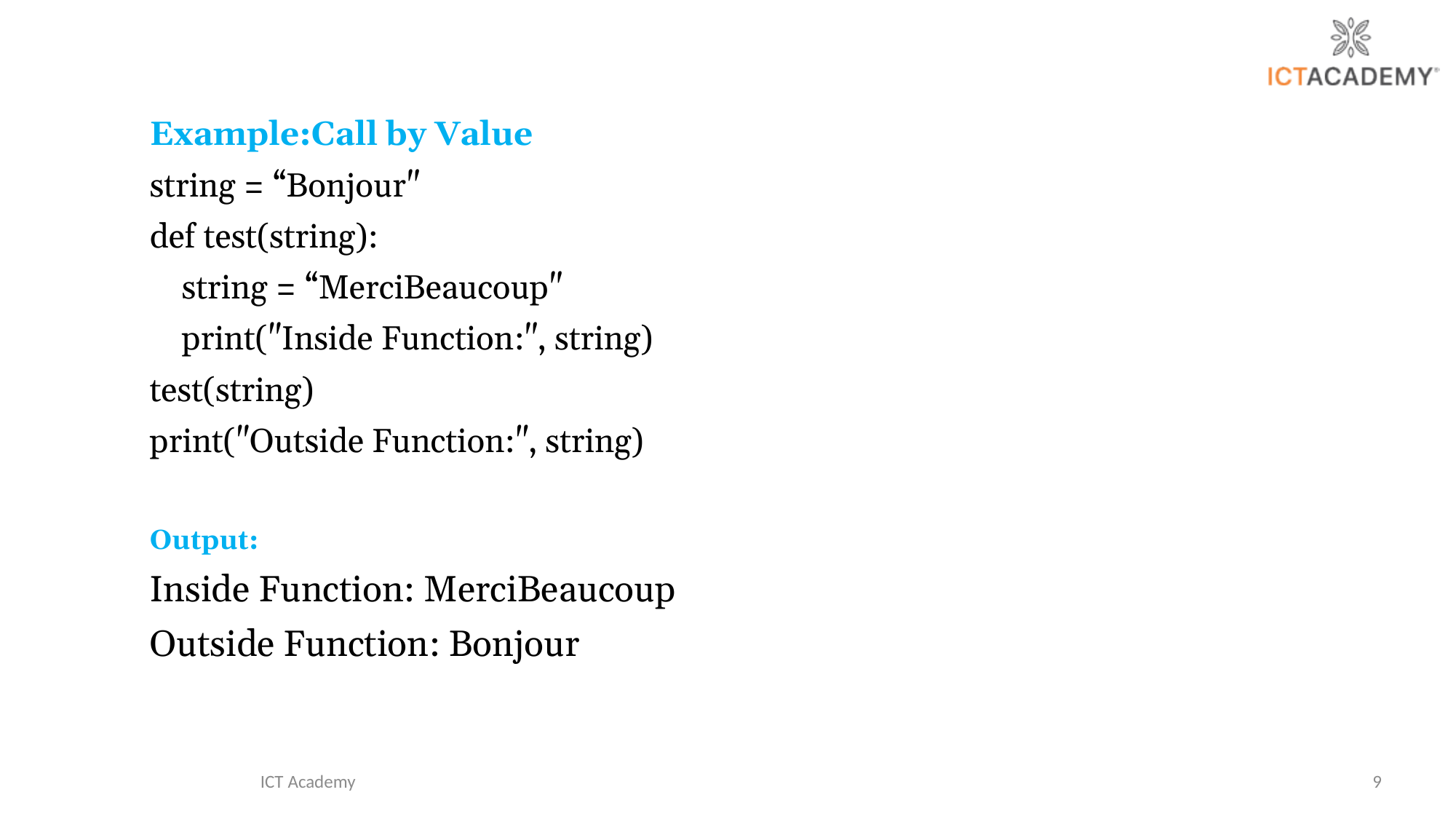

Example:Call by Value
string = “Bonjour"
def test(string):
    string = “MerciBeaucoup"
    print("Inside Function:", string)
test(string)
print("Outside Function:", string)

Output:
Inside Function: MerciBeaucoup
Outside Function: Bonjour

ICT Academy
9